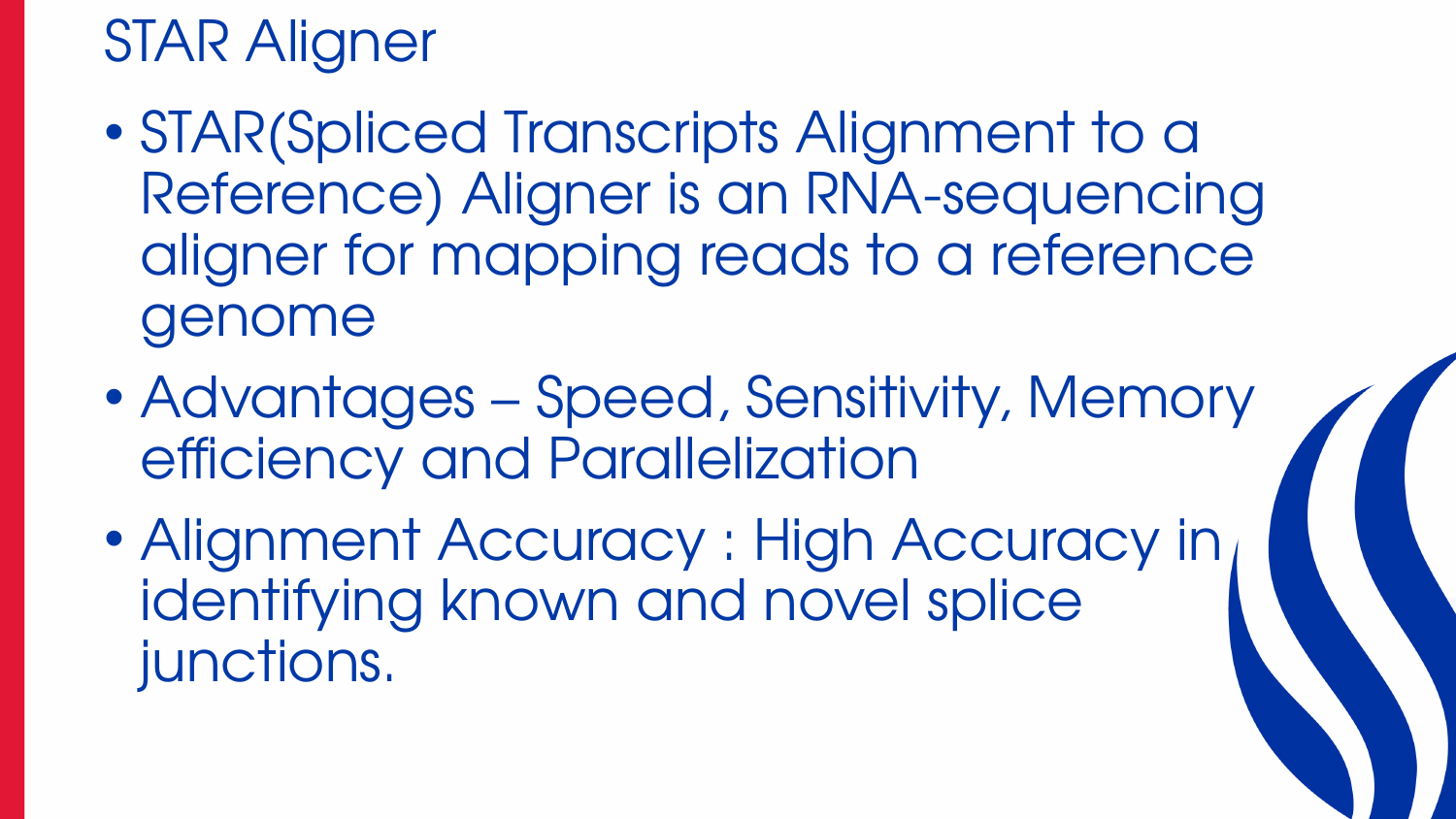

# STAR Aligner
STAR(Spliced Transcripts Alignment to a Reference) Aligner is an RNA-sequencing aligner for mapping reads to a reference genome
Advantages – Speed, Sensitivity, Memory efficiency and Parallelization
Alignment Accuracy : High Accuracy in identifying known and novel splice junctions.